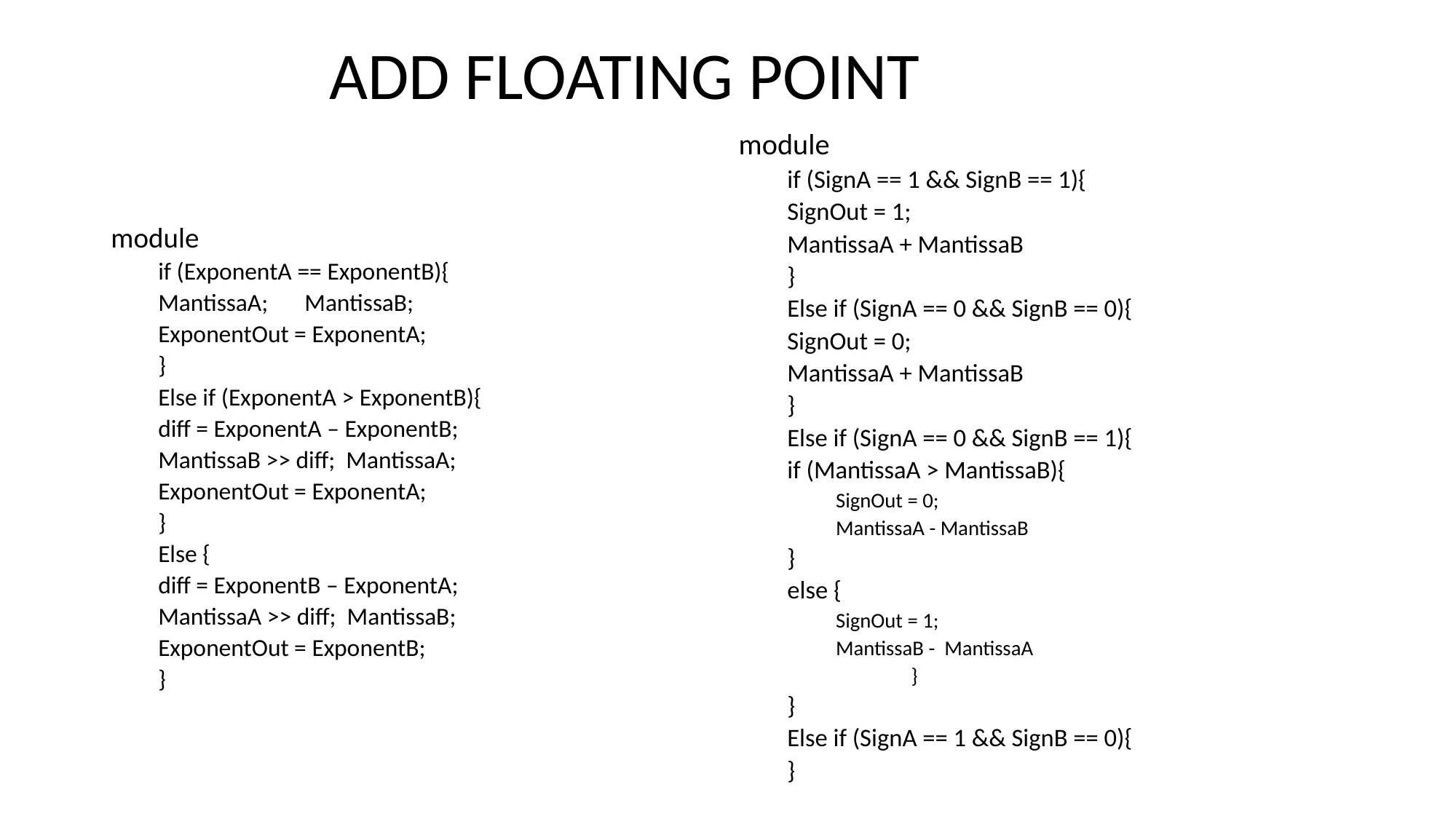

# ADD FLOATING POINT
module
if (SignA == 1 && SignB == 1){
	SignOut = 1;
	MantissaA + MantissaB
	}
Else if (SignA == 0 && SignB == 0){
	SignOut = 0;
	MantissaA + MantissaB
}
Else if (SignA == 0 && SignB == 1){
	if (MantissaA > MantissaB){
	SignOut = 0;
	MantissaA - MantissaB
	}
	else {
	SignOut = 1;
	MantissaB -  MantissaA
 	}
}
Else if (SignA == 1 && SignB == 0){
}

module
if (ExponentA == ExponentB){
	MantissaA;	MantissaB;
	ExponentOut = ExponentA;
}
Else if (ExponentA > ExponentB){
	diff = ExponentA – ExponentB;
	MantissaB >> diff;  MantissaA;
	ExponentOut = ExponentA;
}
Else {
	diff = ExponentB – ExponentA;
	MantissaA >> diff;  MantissaB;
	ExponentOut = ExponentB;
}